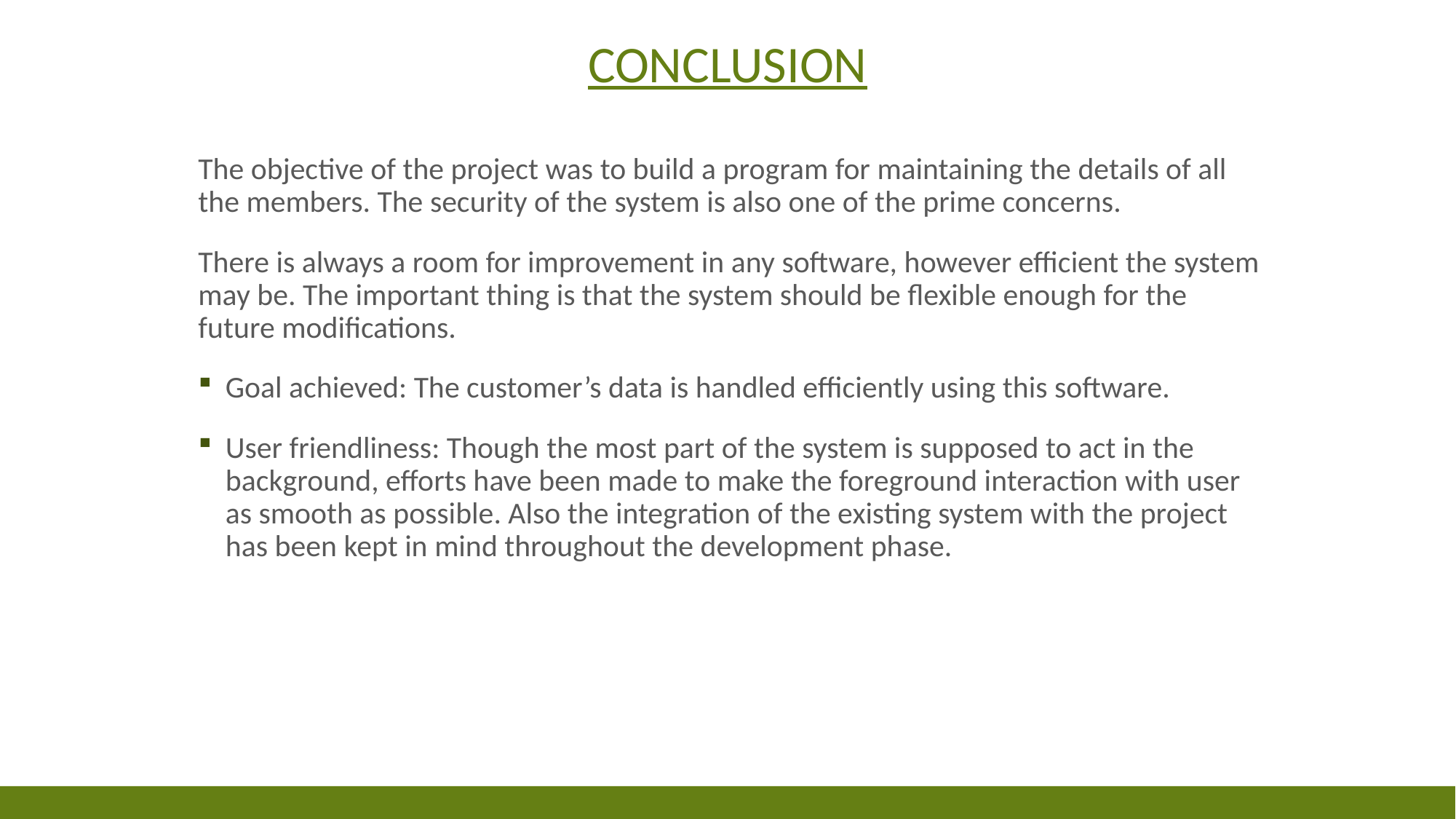

# CONCLUSION
The objective of the project was to build a program for maintaining the details of all the members. The security of the system is also one of the prime concerns.
There is always a room for improvement in any software, however efficient the system may be. The important thing is that the system should be flexible enough for the future modifications.
Goal achieved: The customer’s data is handled efficiently using this software.
User friendliness: Though the most part of the system is supposed to act in the background, efforts have been made to make the foreground interaction with user as smooth as possible. Also the integration of the existing system with the project has been kept in mind throughout the development phase.